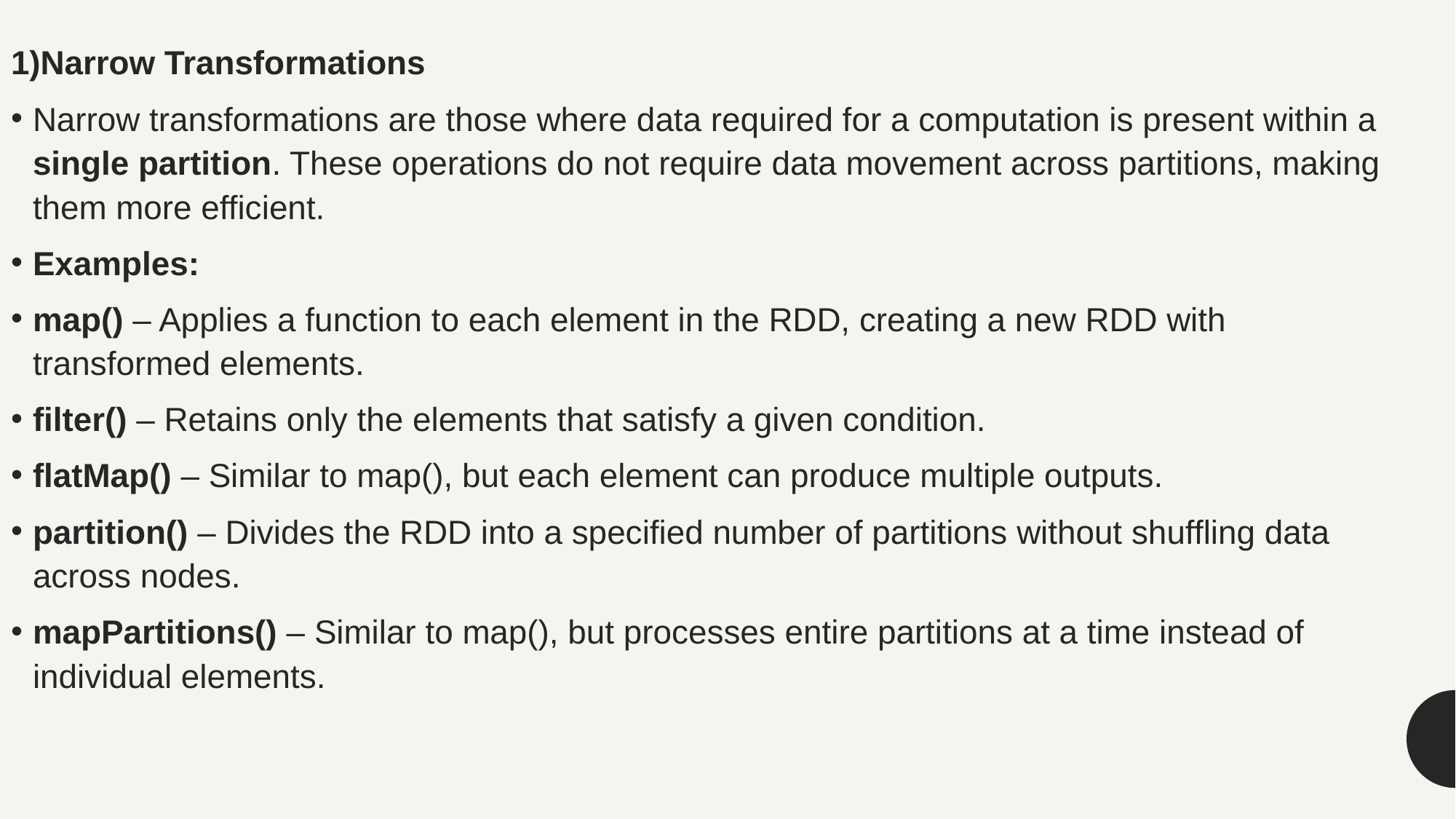

1)Narrow Transformations
Narrow transformations are those where data required for a computation is present within a single partition. These operations do not require data movement across partitions, making them more efficient.
Examples:
map() – Applies a function to each element in the RDD, creating a new RDD with transformed elements.
filter() – Retains only the elements that satisfy a given condition.
flatMap() – Similar to map(), but each element can produce multiple outputs.
partition() – Divides the RDD into a specified number of partitions without shuffling data across nodes.
mapPartitions() – Similar to map(), but processes entire partitions at a time instead of individual elements.